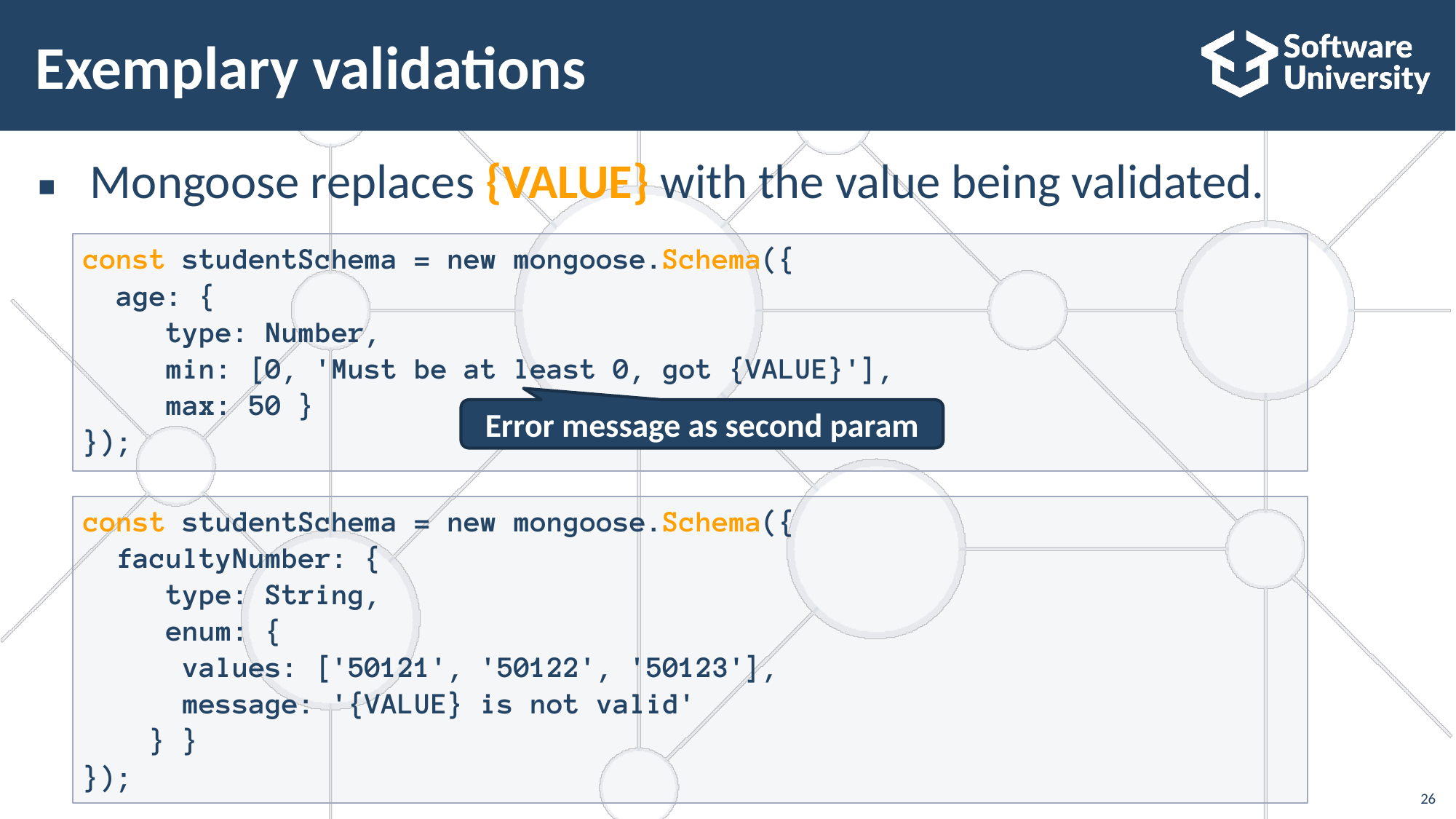

# Exemplary validations
Mongoose replaces {VALUE} with the value being validated.

const studentSchema = new mongoose.Schema({
  age: {
     type: Number,
     min: [0, 'Must be at least 0, got {VALUE}'],
     max: 50 }
});

Error message as second param
const studentSchema = new mongoose.Schema({
  facultyNumber: {
     type: String,
     enum: {
      values: ['50121', '50122', '50123'],
      message: '{VALUE} is not valid'
    } }
});

26